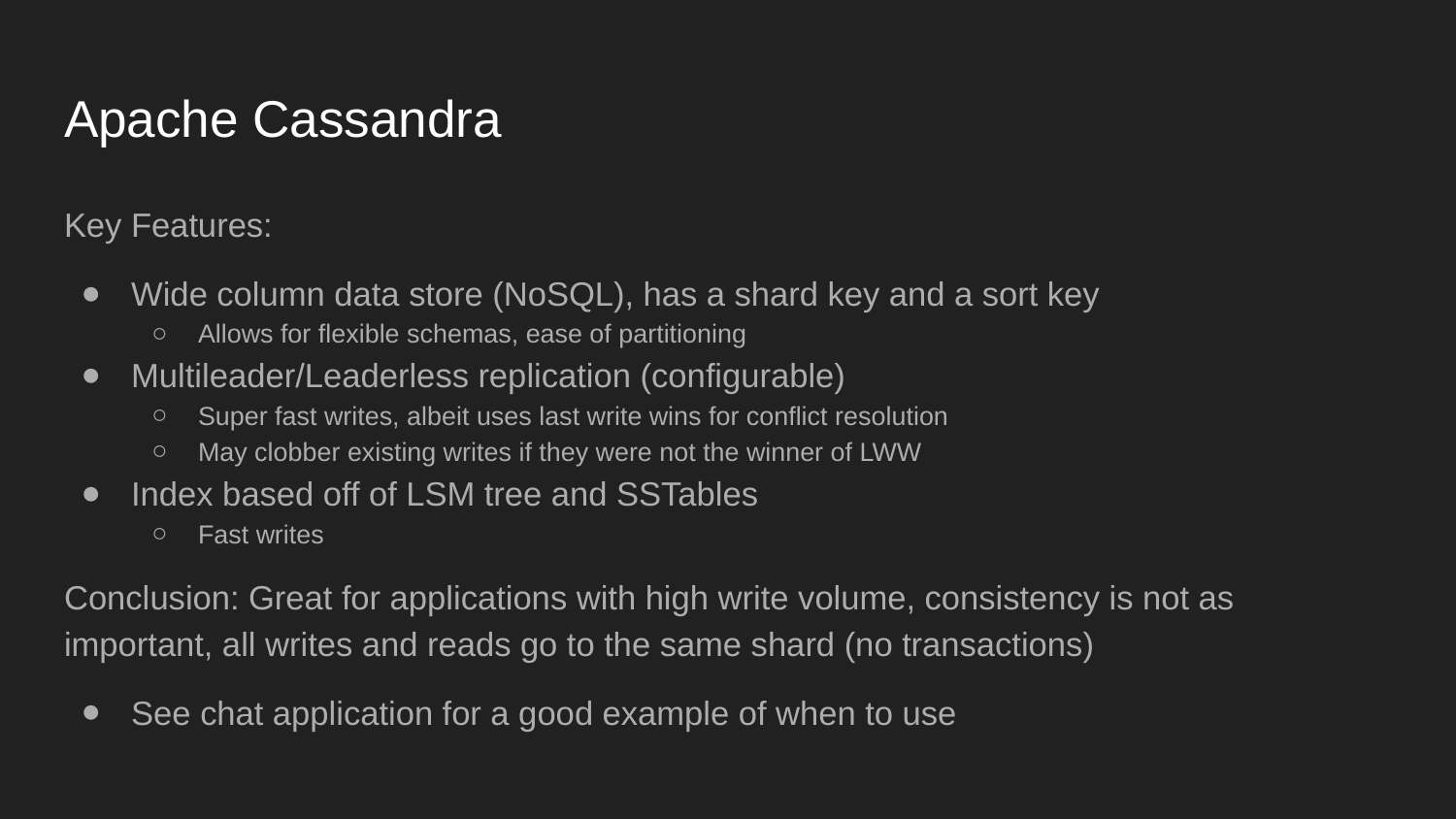

# Apache Cassandra
Key Features:
Wide column data store (NoSQL), has a shard key and a sort key
Allows for flexible schemas, ease of partitioning
Multileader/Leaderless replication (configurable)
Super fast writes, albeit uses last write wins for conflict resolution
May clobber existing writes if they were not the winner of LWW
Index based off of LSM tree and SSTables
Fast writes
Conclusion: Great for applications with high write volume, consistency is not as important, all writes and reads go to the same shard (no transactions)
See chat application for a good example of when to use